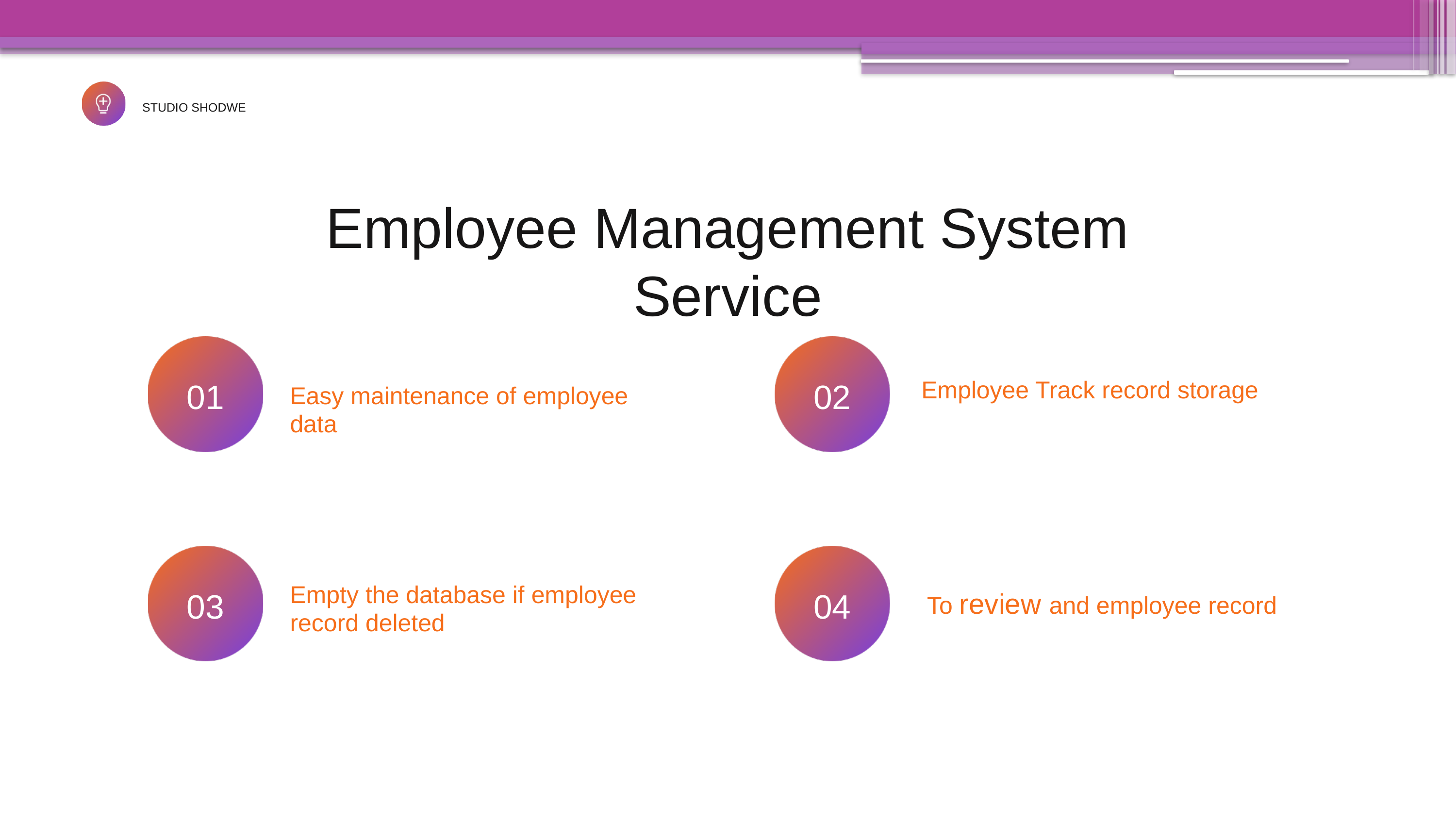

STUDIO SHODWE
Employee Management System Service

01
02
Employee Track record storage
Easy maintenance of employee data

03
04
Empty the database if employee record deleted
To review and employee record